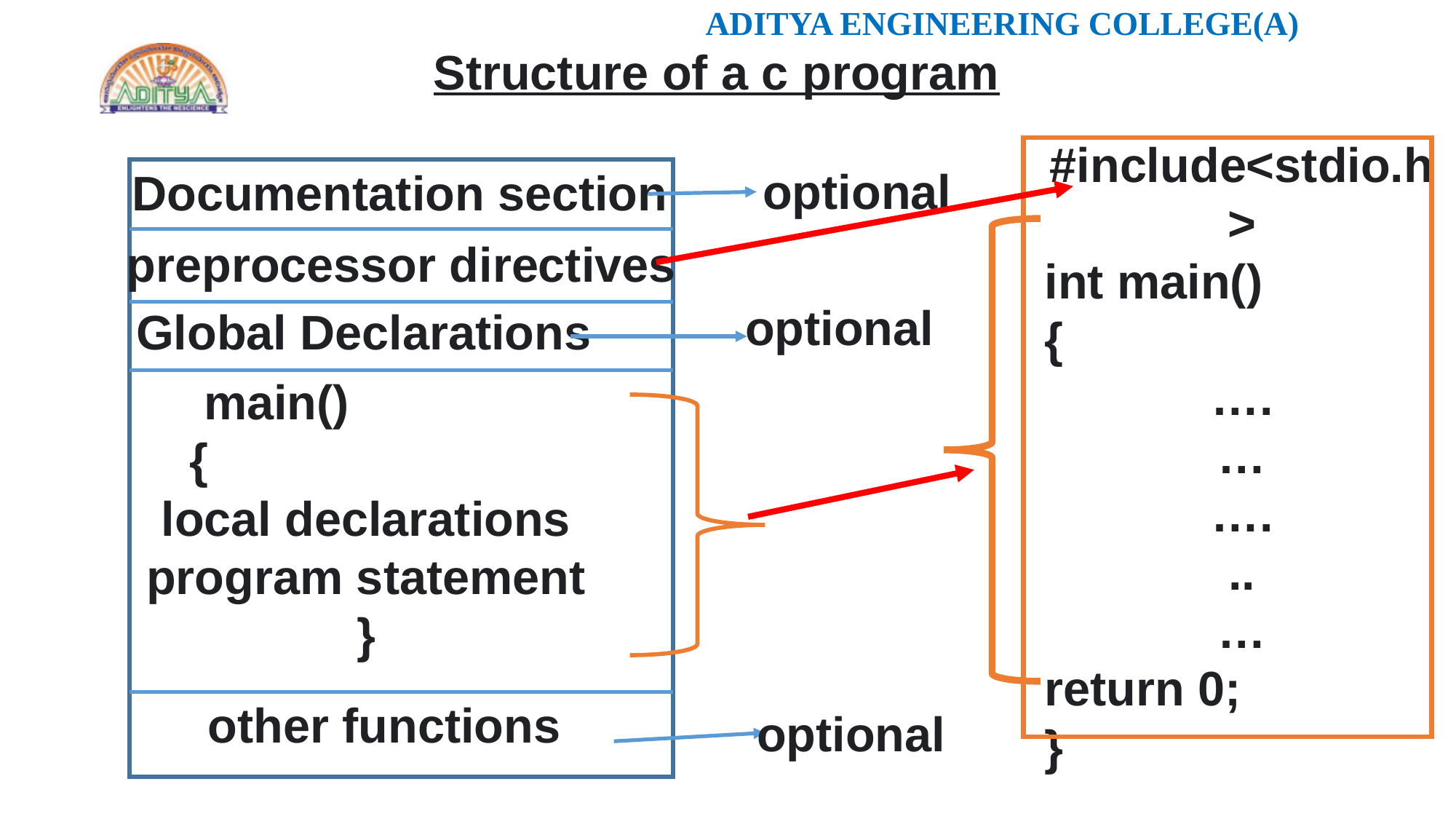

Structure of a c program
#include<stdio.h>
int main()
{
….
…
….
..
…
return 0;
}

optional
Documentation section

preprocessor directives
optional
Global Declarations
	main()
       {
local declarations
program statement
}

other functions
optional